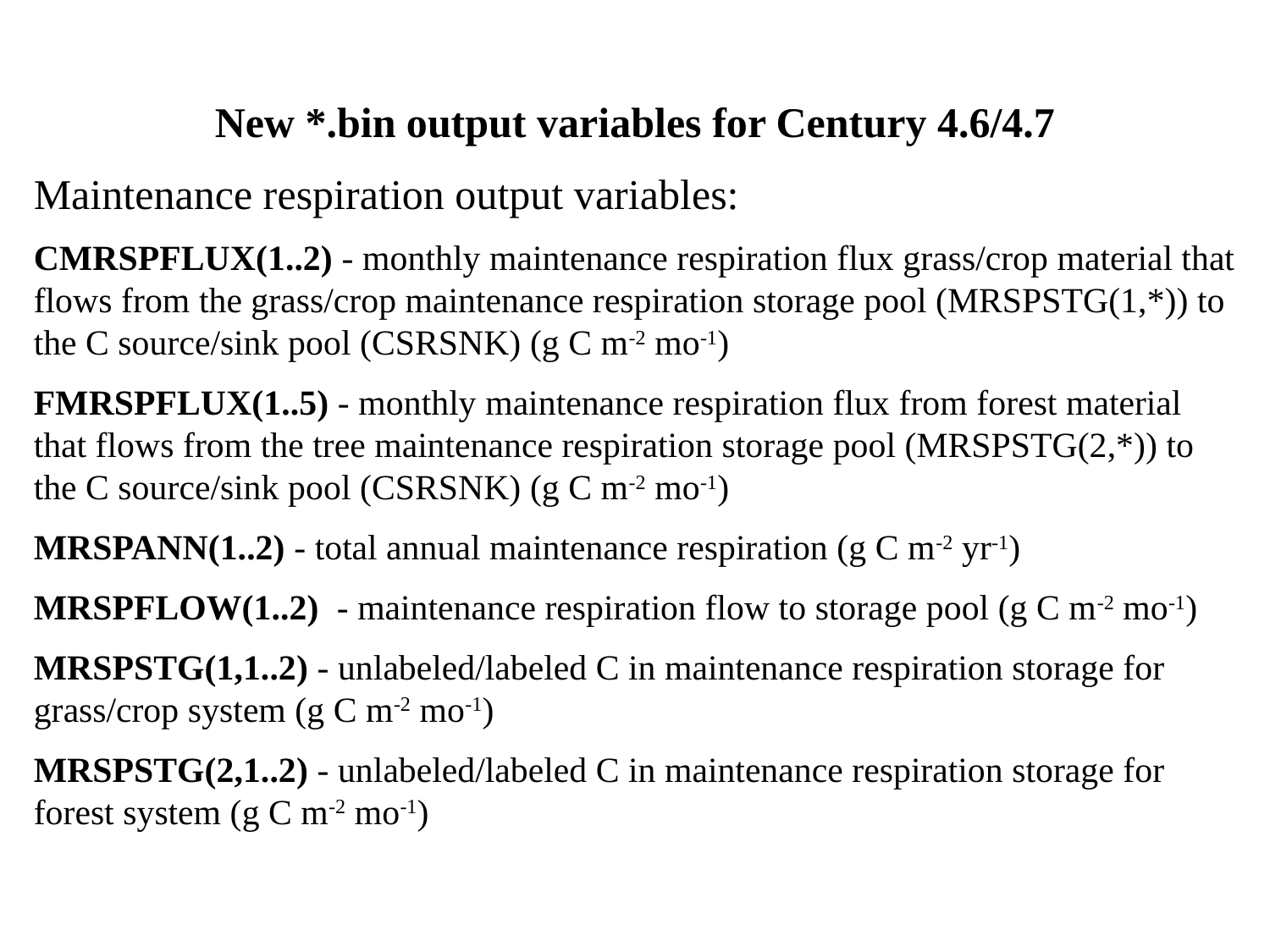

New *.bin output variables for Century 4.6/4.7
Maintenance respiration output variables:
CMRSPFLUX(1..2) - monthly maintenance respiration flux grass/crop material that flows from the grass/crop maintenance respiration storage pool (MRSPSTG(1,*)) to the C source/sink pool (CSRSNK) (g C m-2 mo-1)
FMRSPFLUX(1..5) - monthly maintenance respiration flux from forest material that flows from the tree maintenance respiration storage pool (MRSPSTG(2,*)) to the C source/sink pool (CSRSNK) (g C m-2 mo-1)
MRSPANN(1..2) - total annual maintenance respiration (g C m-2 yr-1)
MRSPFLOW(1..2)  - maintenance respiration flow to storage pool (g C m-2 mo-1)
MRSPSTG(1,1..2) - unlabeled/labeled C in maintenance respiration storage for grass/crop system (g C m-2 mo-1)
MRSPSTG(2,1..2) - unlabeled/labeled C in maintenance respiration storage for forest system (g C m-2 mo-1)